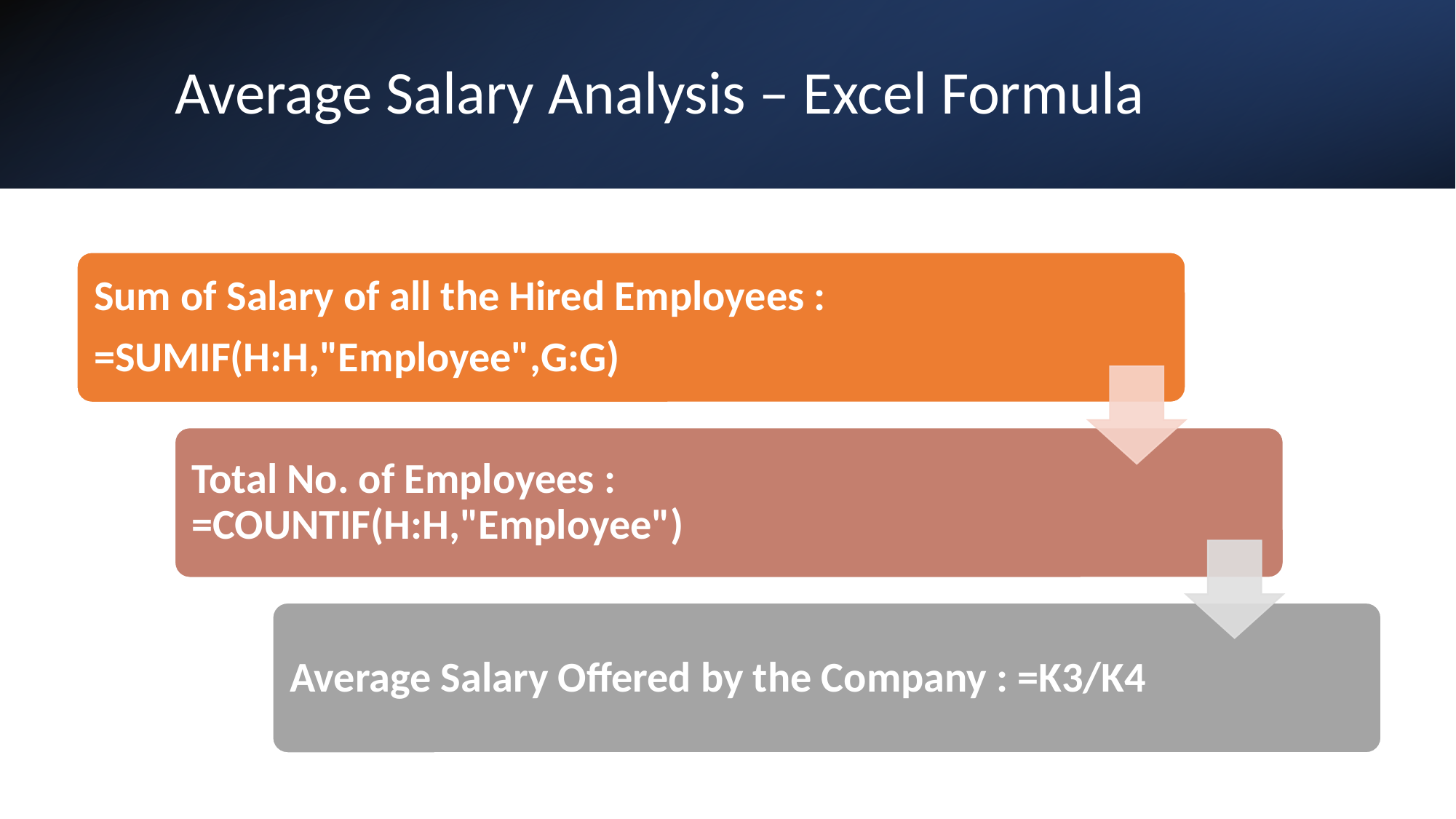

# Average Salary Analysis – Excel Formula

Sum of Salary of all the Hired Employees :
=SUMIF(H:H,"Employee",G:G)

Total No. of Employees : =COUNTIF(H:H,"Employee")

Average Salary Offered by the Company : =K3/K4